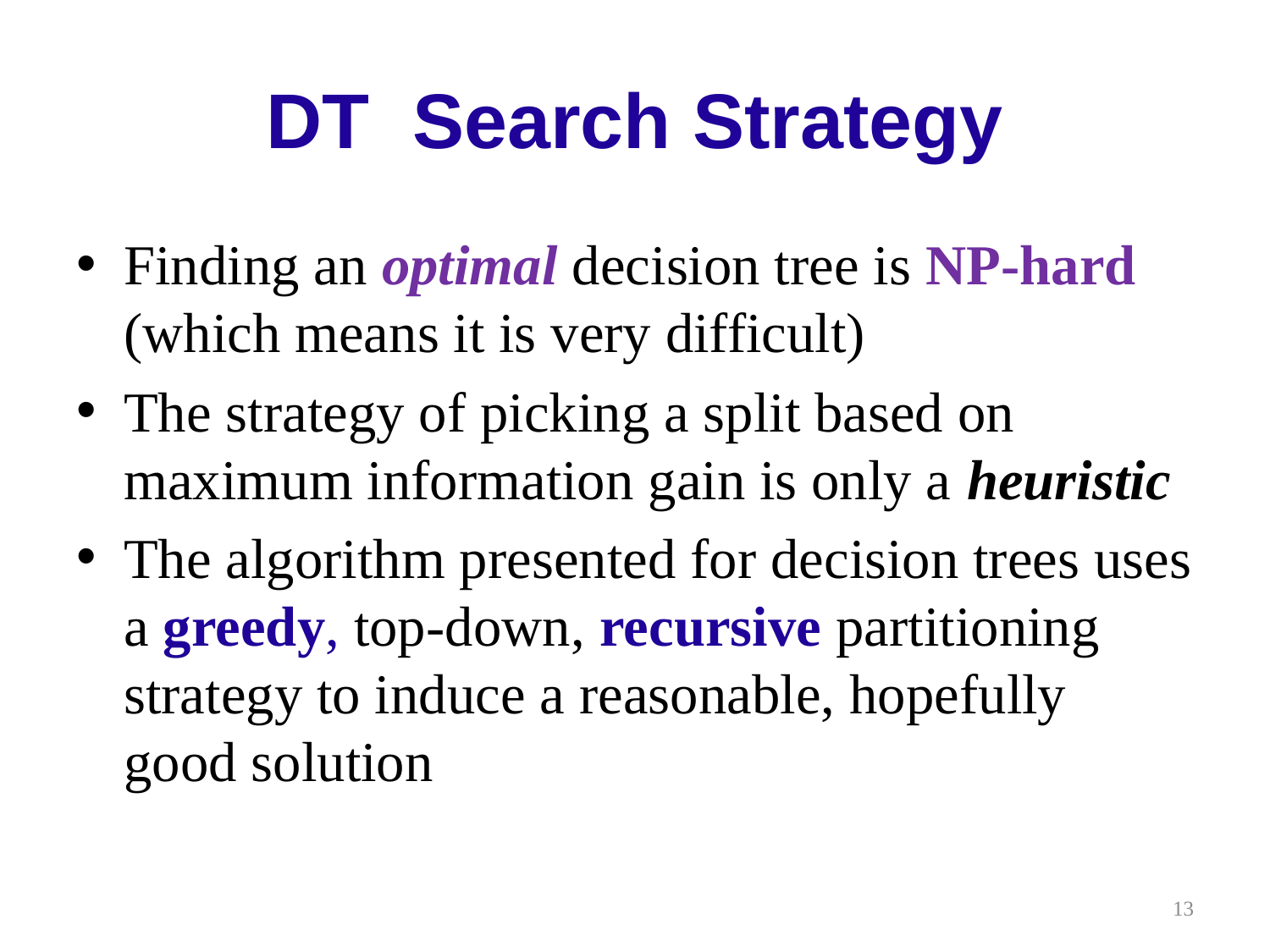

# DT  Search Strategy
Finding an optimal decision tree is NP-hard (which means it is very difficult)
The strategy of picking a split based on maximum information gain is only a heuristic
The algorithm presented for decision trees uses a greedy, top-down, recursive partitioning strategy to induce a reasonable, hopefully good solution

13